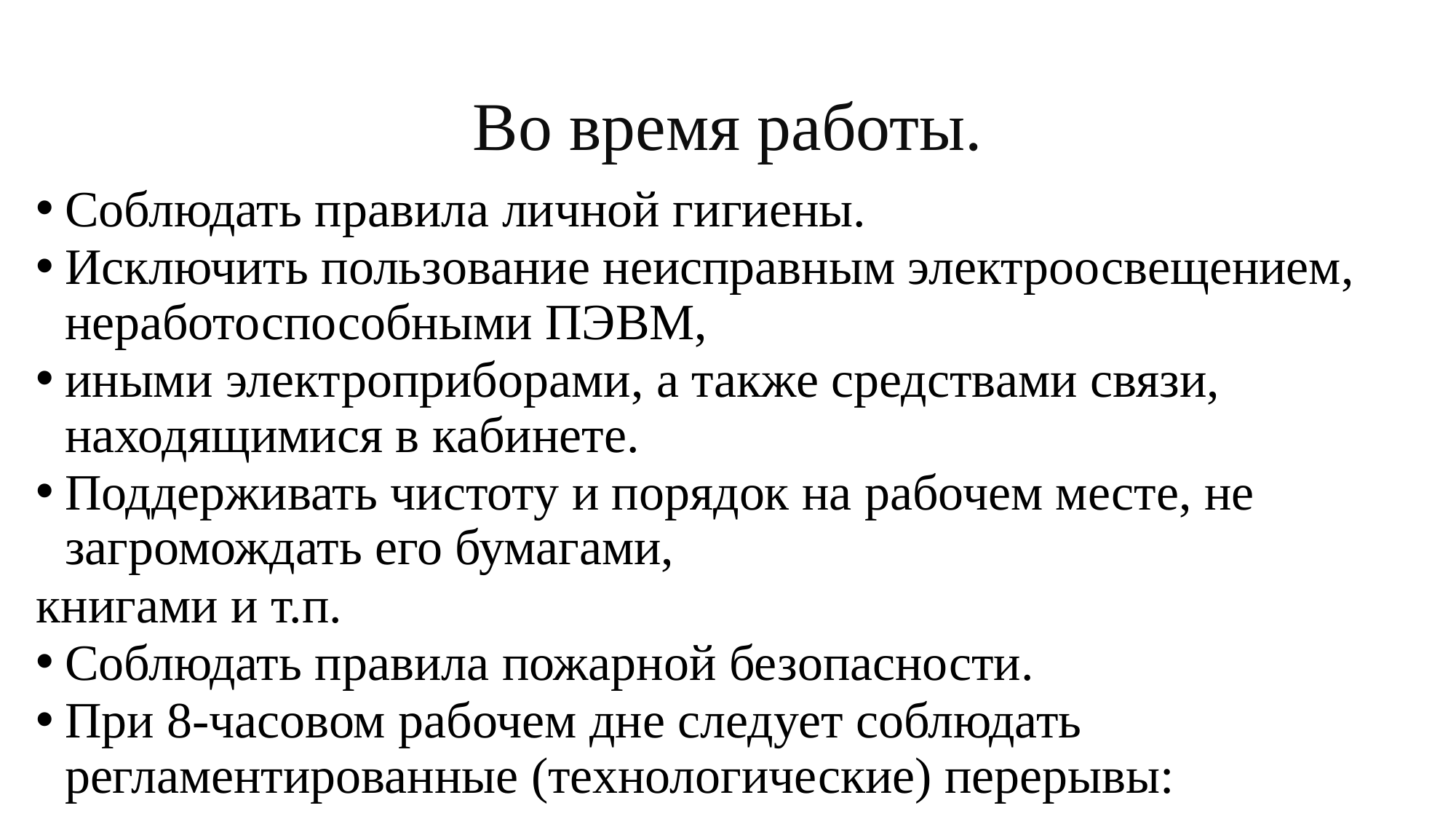

# Во время работы.
Соблюдать правила личной гигиены.
Исключить пользование неисправным электроосвещением, неработоспособными ПЭВМ,
иными электроприборами, а также средствами связи, находящимися в кабинете.
Поддерживать чистоту и порядок на рабочем месте, не загромождать его бумагами,
книгами и т.п.
Соблюдать правила пожарной безопасности.
При 8-часовом рабочем дне следует соблюдать регламентированные (технологические) перерывы: